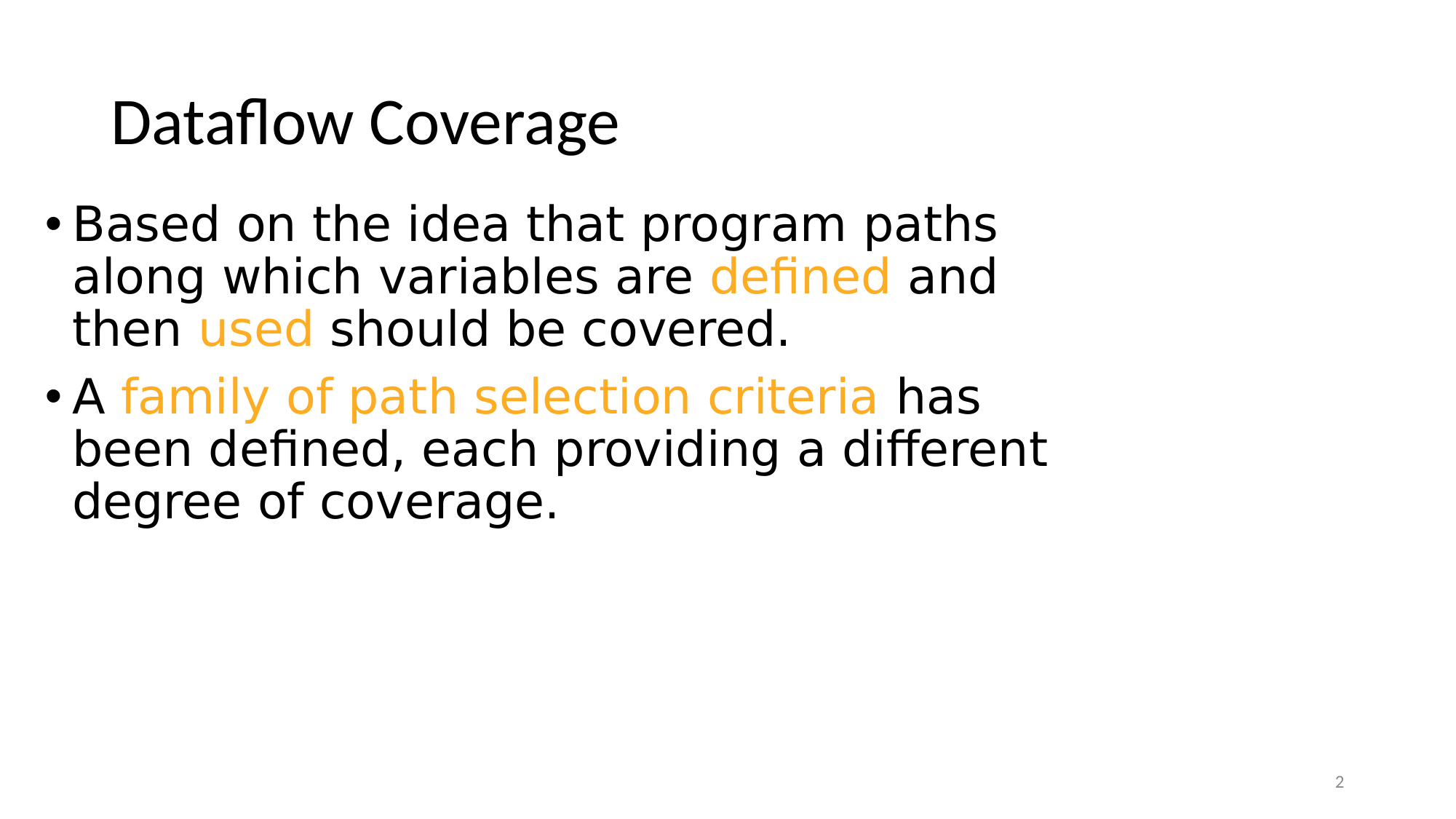

# Dataflow Coverage
Based on the idea that program paths along which variables are defined and then used should be covered.
A family of path selection criteria has been defined, each providing a different degree of coverage.
2